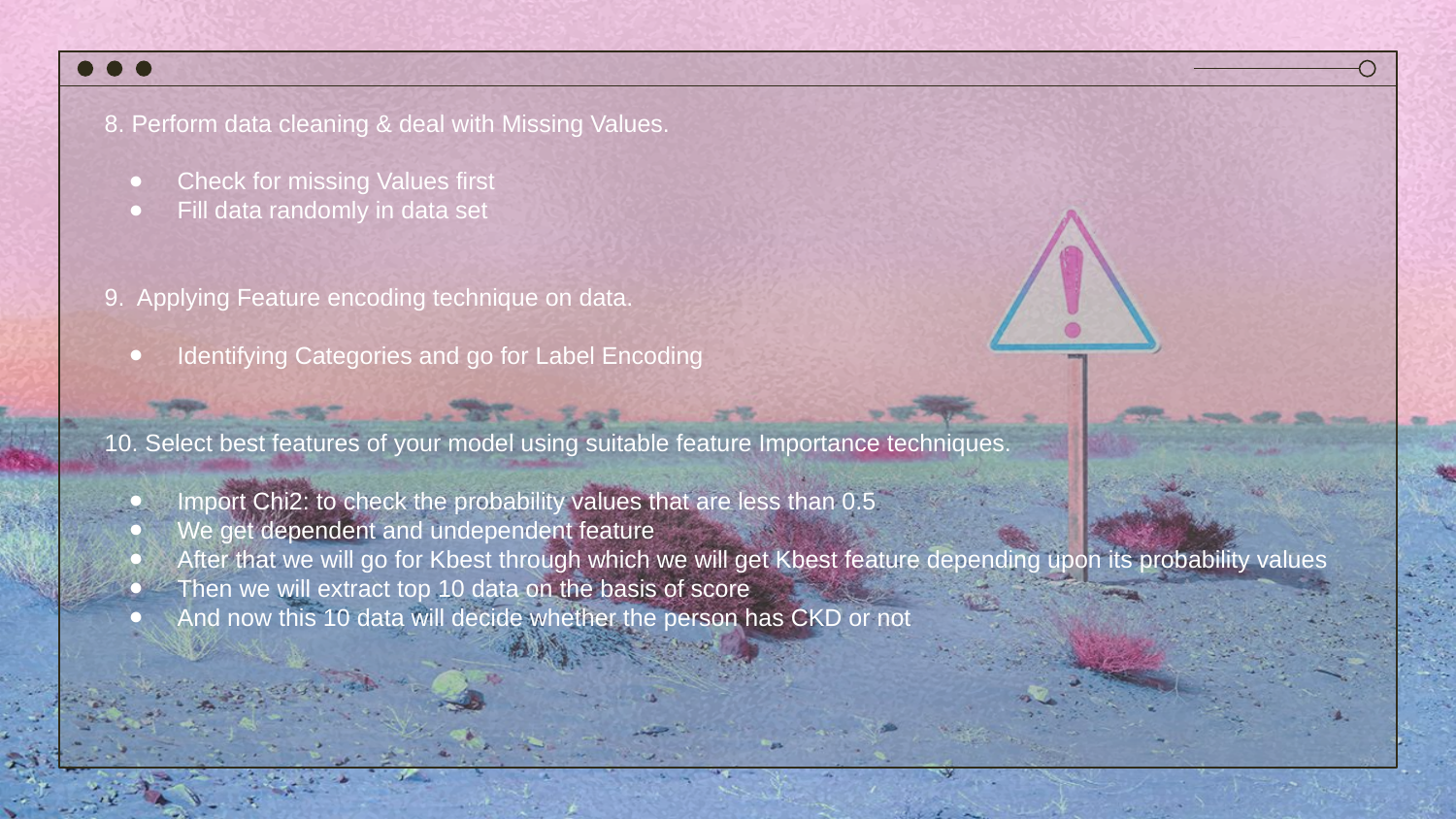

# 8. Perform data cleaning & deal with Missing Values.

Check for missing Values first
Fill data randomly in data set

9.  Applying Feature encoding technique on data.

Identifying Categories and go for Label Encoding

10. Select best features of your model using suitable feature Importance techniques.

Import Chi2: to check the probability values that are less than 0.5
We get dependent and undependent feature
After that we will go for Kbest through which we will get Kbest feature depending upon its probability values
Then we will extract top 10 data on the basis of score
And now this 10 data will decide whether the person has CKD or not